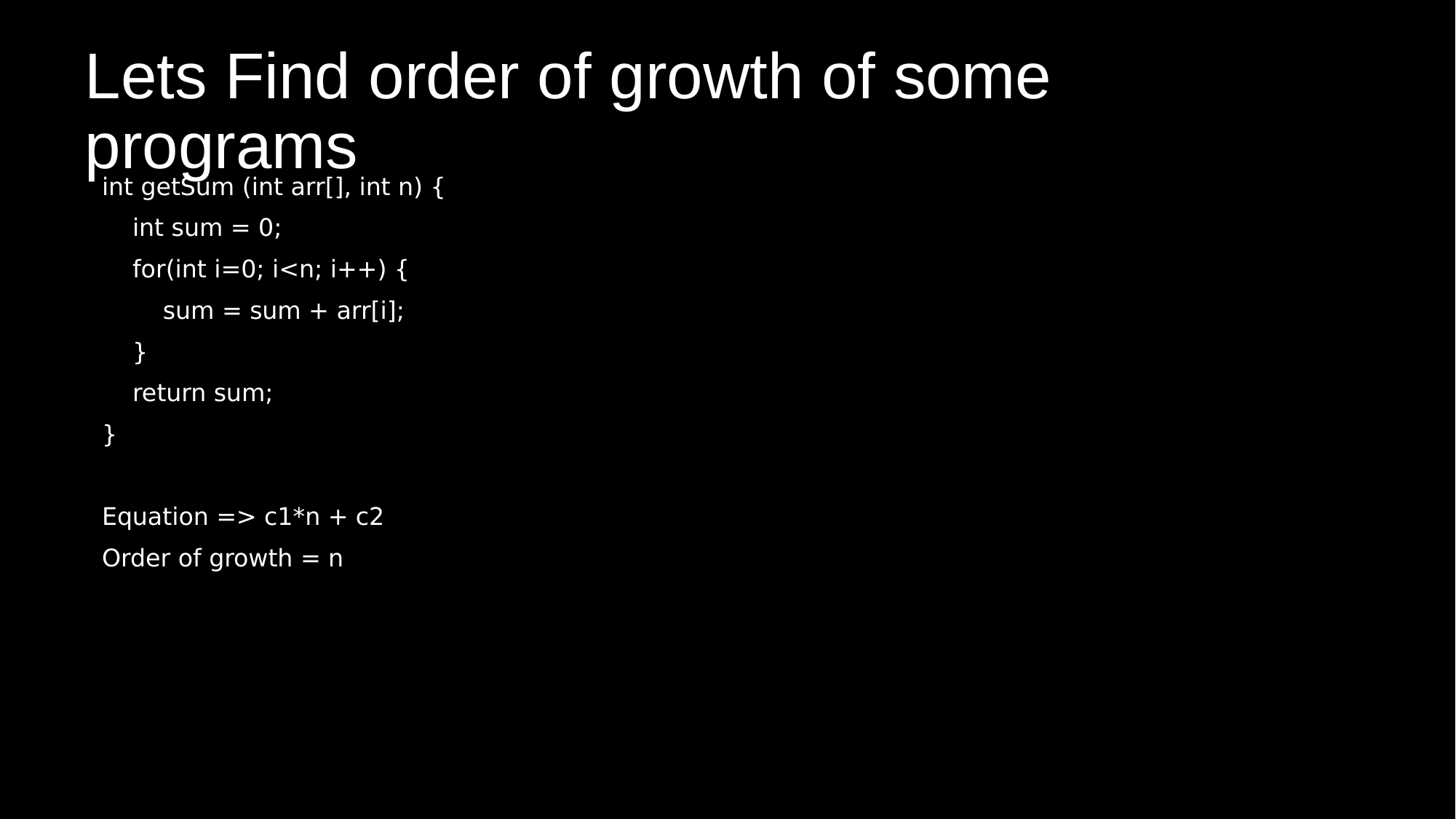

# Lets Find order of growth of some programs
int getSum (int arr[], int n) {
    int sum = 0;
    for(int i=0; i<n; i++) {
        sum = sum + arr[i];
    }
    return sum;
}

Equation => c1*n + c2
Order of growth = n